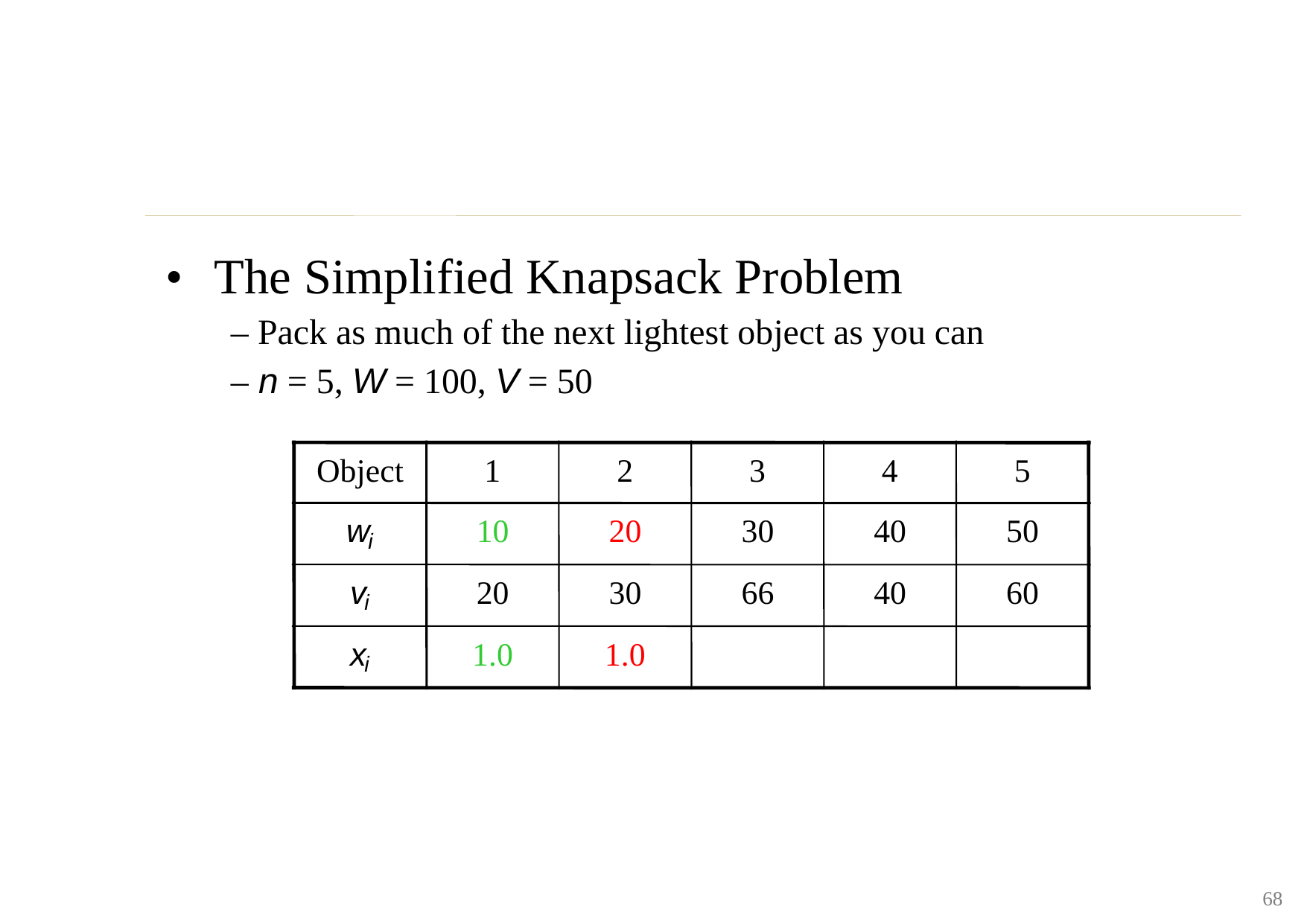

•
The Simplified Knapsack Problem
– Pack as much of the next lightest object as you can
– n = 5, W = 100, V = 50

Object
1
2
3
4
5

w
10
20
30
40
50
i

v
20
30
66
40
60
i

x
1.0
1.0
i

68